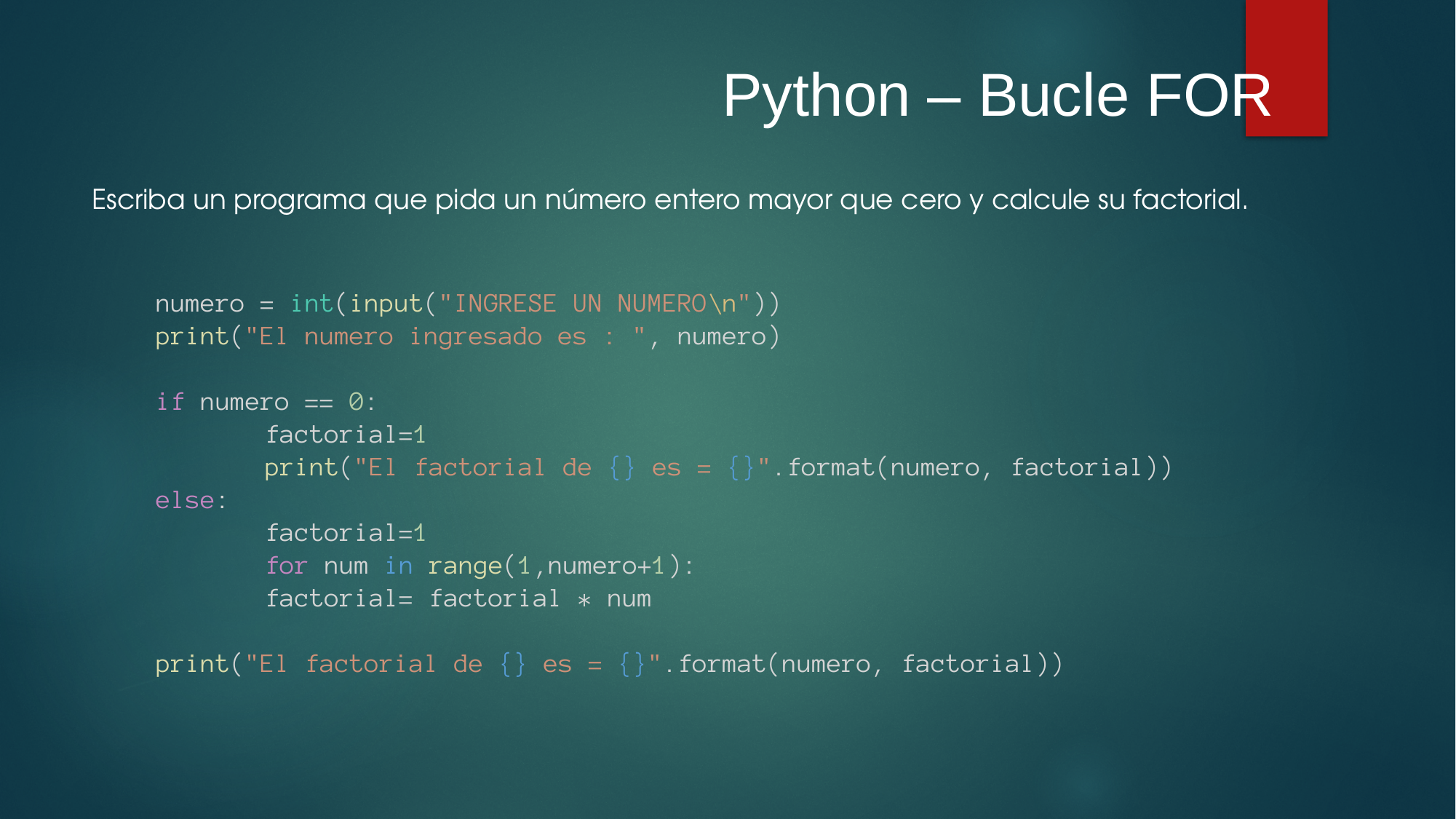

Python – Bucle FOR
Escriba un programa que pida un número entero mayor que cero y calcule su factorial.
numero = int(input("INGRESE UN NUMERO\n"))
print("El numero ingresado es : ", numero)
if numero == 0:
	factorial=1
	print("El factorial de {} es = {}".format(numero, factorial))
else:
	factorial=1
	for num in range(1,numero+1):
	factorial= factorial * num
print("El factorial de {} es = {}".format(numero, factorial))